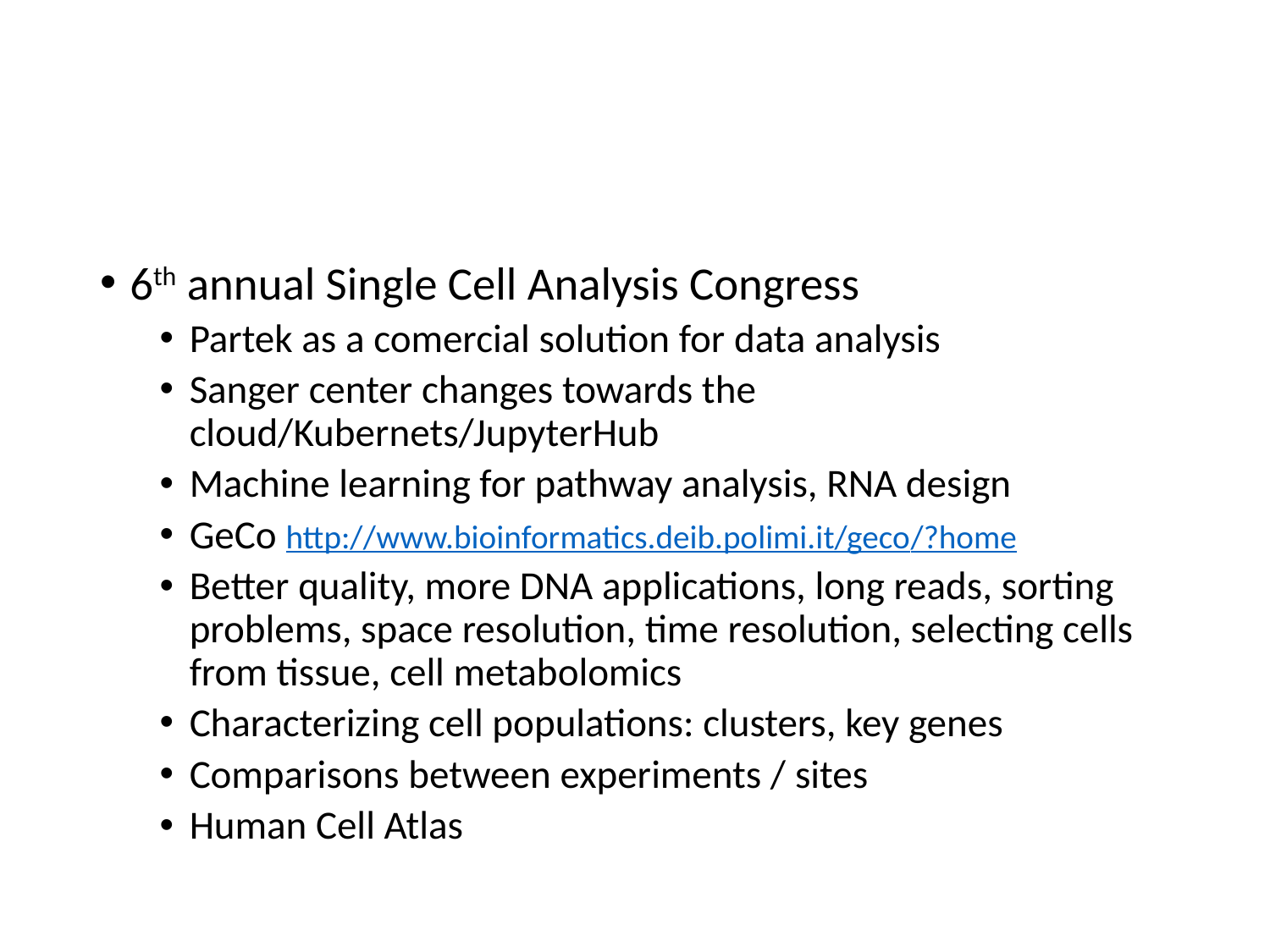

#
6th annual Single Cell Analysis Congress
Partek as a comercial solution for data analysis
Sanger center changes towards the cloud/Kubernets/JupyterHub
Machine learning for pathway analysis, RNA design
GeCo http://www.bioinformatics.deib.polimi.it/geco/?home
Better quality, more DNA applications, long reads, sorting problems, space resolution, time resolution, selecting cells from tissue, cell metabolomics
Characterizing cell populations: clusters, key genes
Comparisons between experiments / sites
Human Cell Atlas